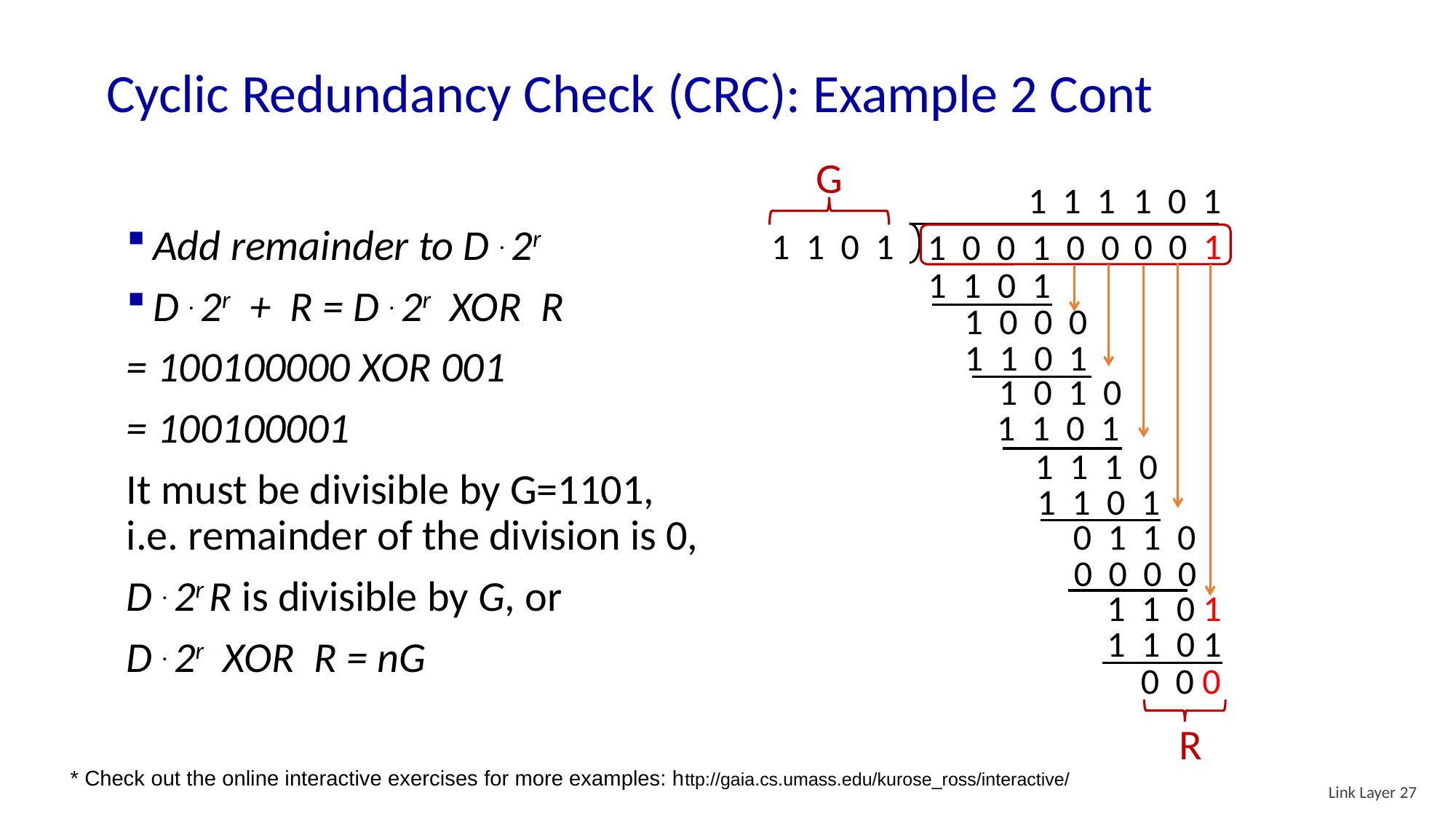

# Cyclic Redundancy Check (CRC): Example 2 Cont
G

1  1  0  1
1
1
1
  1  0  1
0  0  1
Add remainder to D . 2r
D . 2r  +  R = D . 2r  XOR  R
= 100100000 XOR 001
= 100100001
It must be divisible by G=1101, i.e. remainder of the division is 0,
D . 2r R is divisible by G, or
D . 2r  XOR  R = nG
1  0  0  1  0  0

1  1  0  1
1  0  0  0
1  1  0  1
1  0  1  0
1  1  0  1
1  1  1  0
1  1  0  1
0  1  1  0
 0  0  0  0
 1  1  0 1
 1  1  0 1
 0  0 0

R
* Check out the online interactive exercises for more examples: http://gaia.cs.umass.edu/kurose_ross/interactive/
Link Layer 27